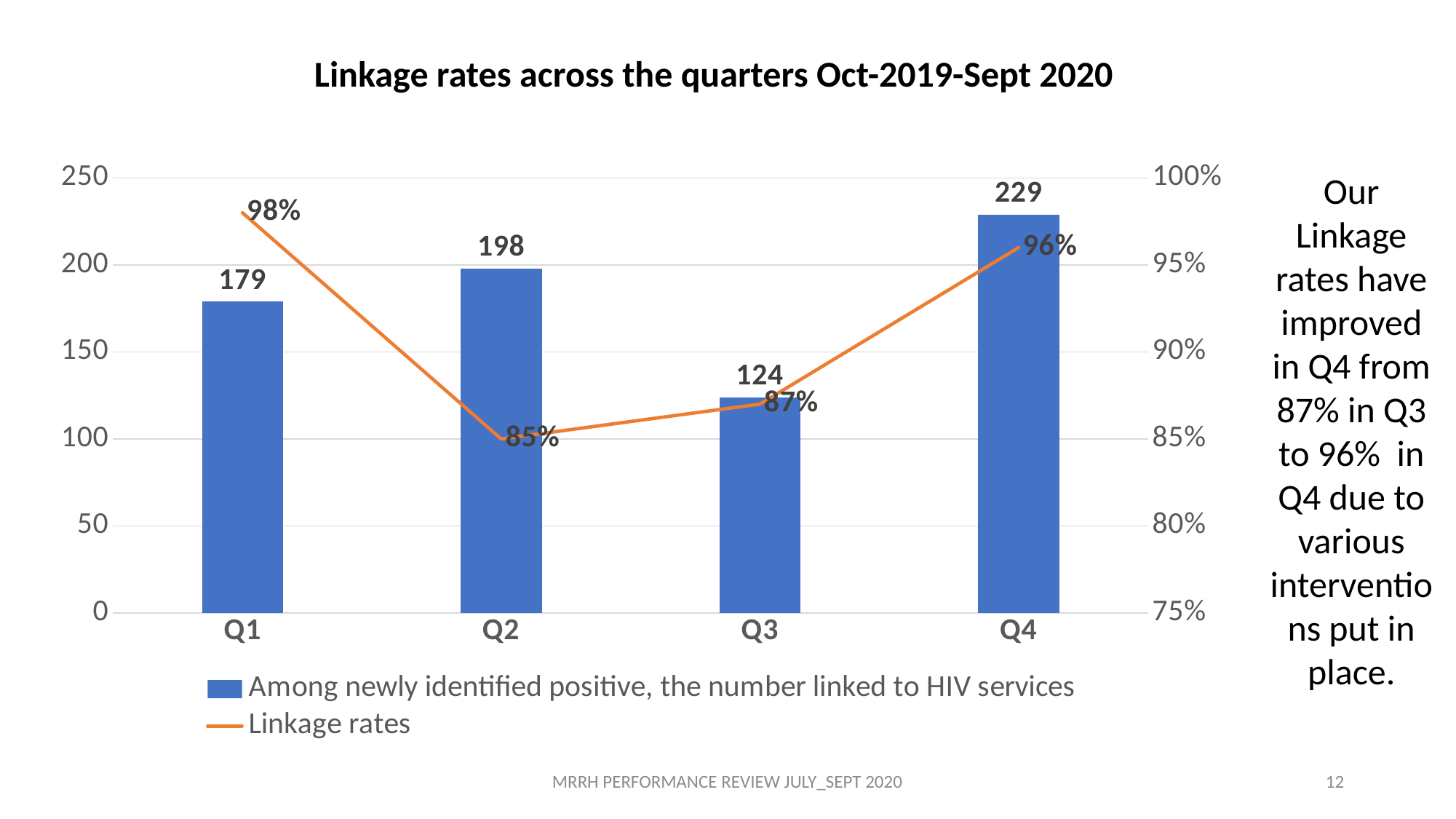

Linkage rates across the quarters Oct-2019-Sept 2020

### Chart

| Category | Among newly identified positive, the number linked to HIV services | Linkage rates |
|---|---|---|
| Q1 | 179.0 | 0.98 |
| Q2 | 198.0 | 0.85 |
| Q3 | 124.0 | 0.87 |
| Q4 | 229.0 | 0.96 |
Our Linkage rates have improved in Q4 from 87% in Q3 to 96%  in Q4 due to various interventions put in place.
MRRH PERFORMANCE REVIEW JULY_SEPT 2020
12